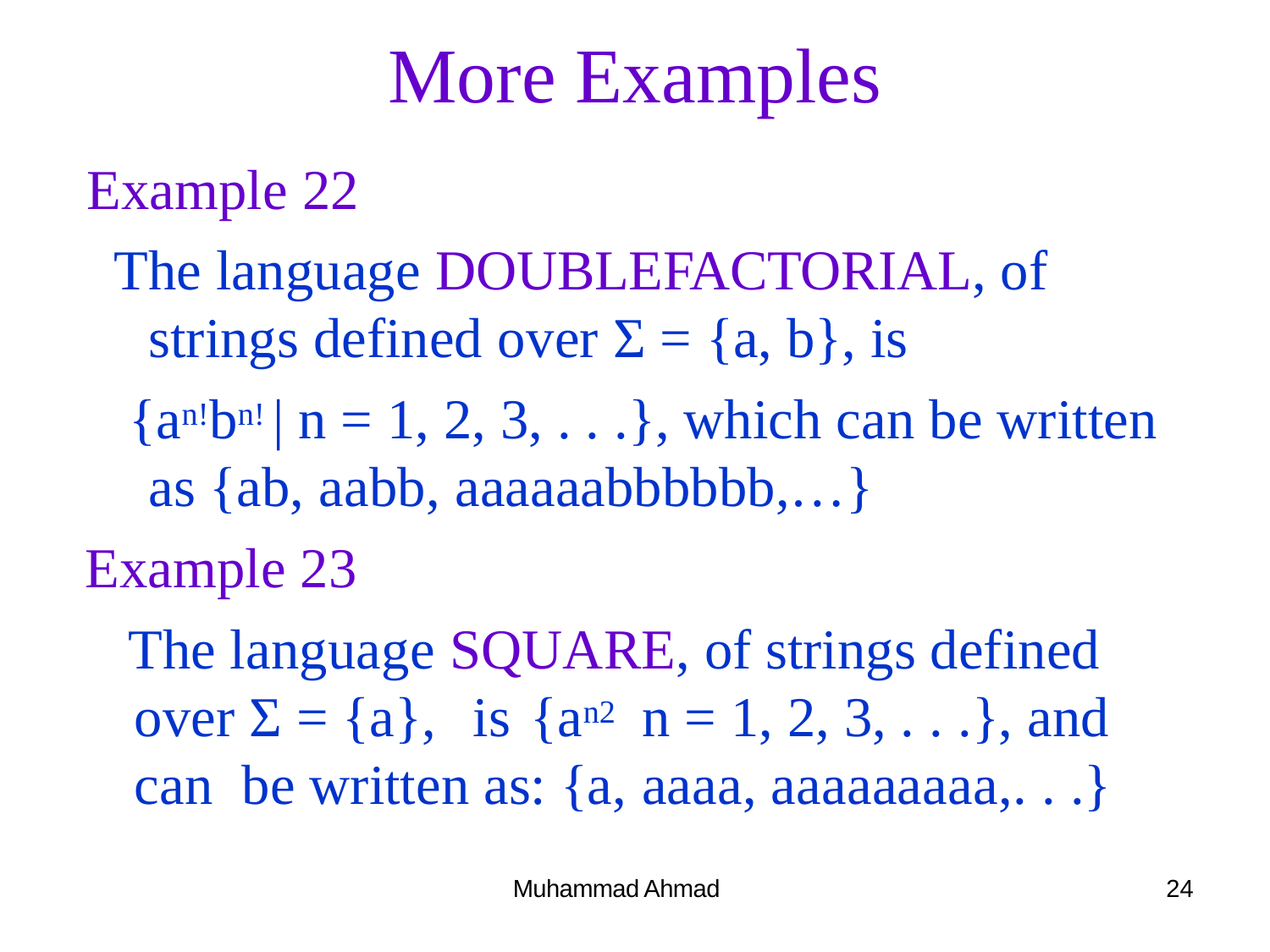

# More Examples
Example 22
The language DOUBLEFACTORIAL, of  strings defined over Σ = {a, b}, is
{an!bn! | n = 1, 2, 3, . . .}, which can be written  as {ab, aabb, aaaaaabbbbbb,…}
Example 23
The language SQUARE, of strings defined  over Σ = {a},  is {an2	n = 1, 2, 3, . . .}, and can  be written as: {a, aaaa, aaaaaaaaa,. . .}
Muhammad Ahmad
24